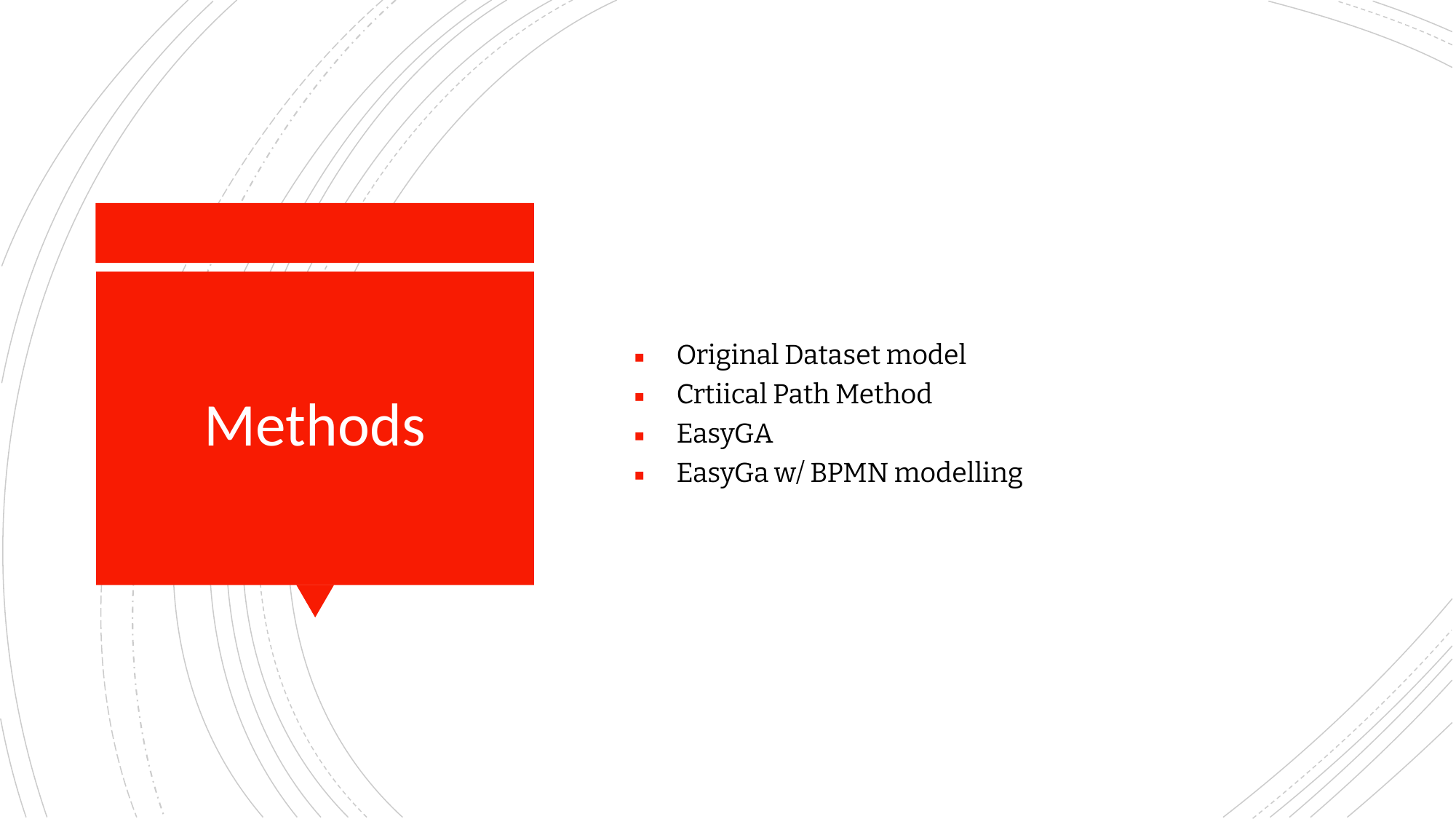

Original Dataset model
Crtiical Path Method
EasyGA
EasyGa w/ BPMN modelling
# Methods